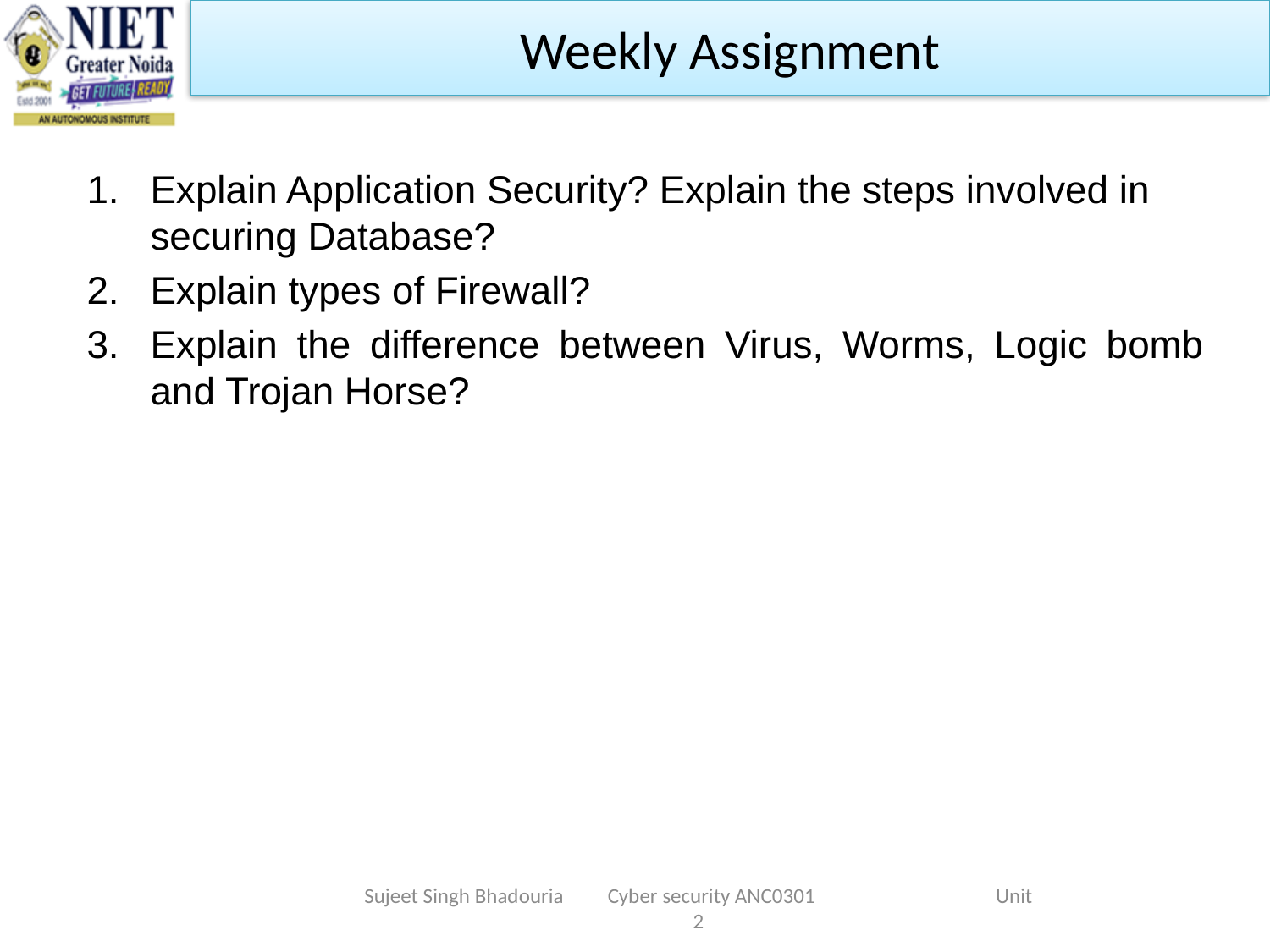

Weekly Assignment
Explain Application Security? Explain the steps involved in securing Database?
Explain types of Firewall?
Explain the difference between Virus, Worms, Logic bomb and Trojan Horse?

Sujeet Singh Bhadouria         Cyber security ANC0301                                     Unit 2
87